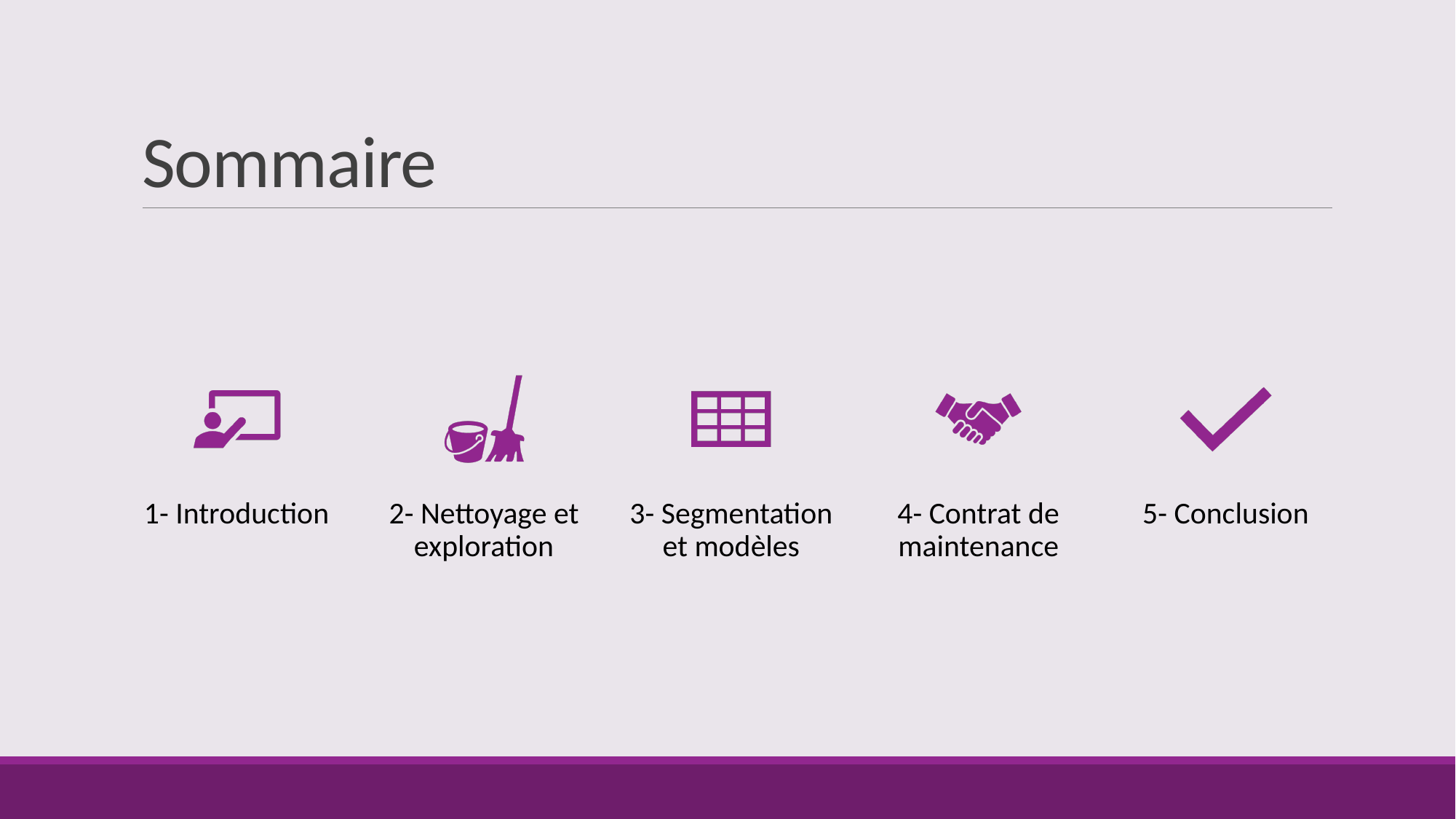

# Sommaire
1- Introduction
2- Nettoyage et exploration
3- Segmentation et modèles
4- Contrat de maintenance
5- Conclusion